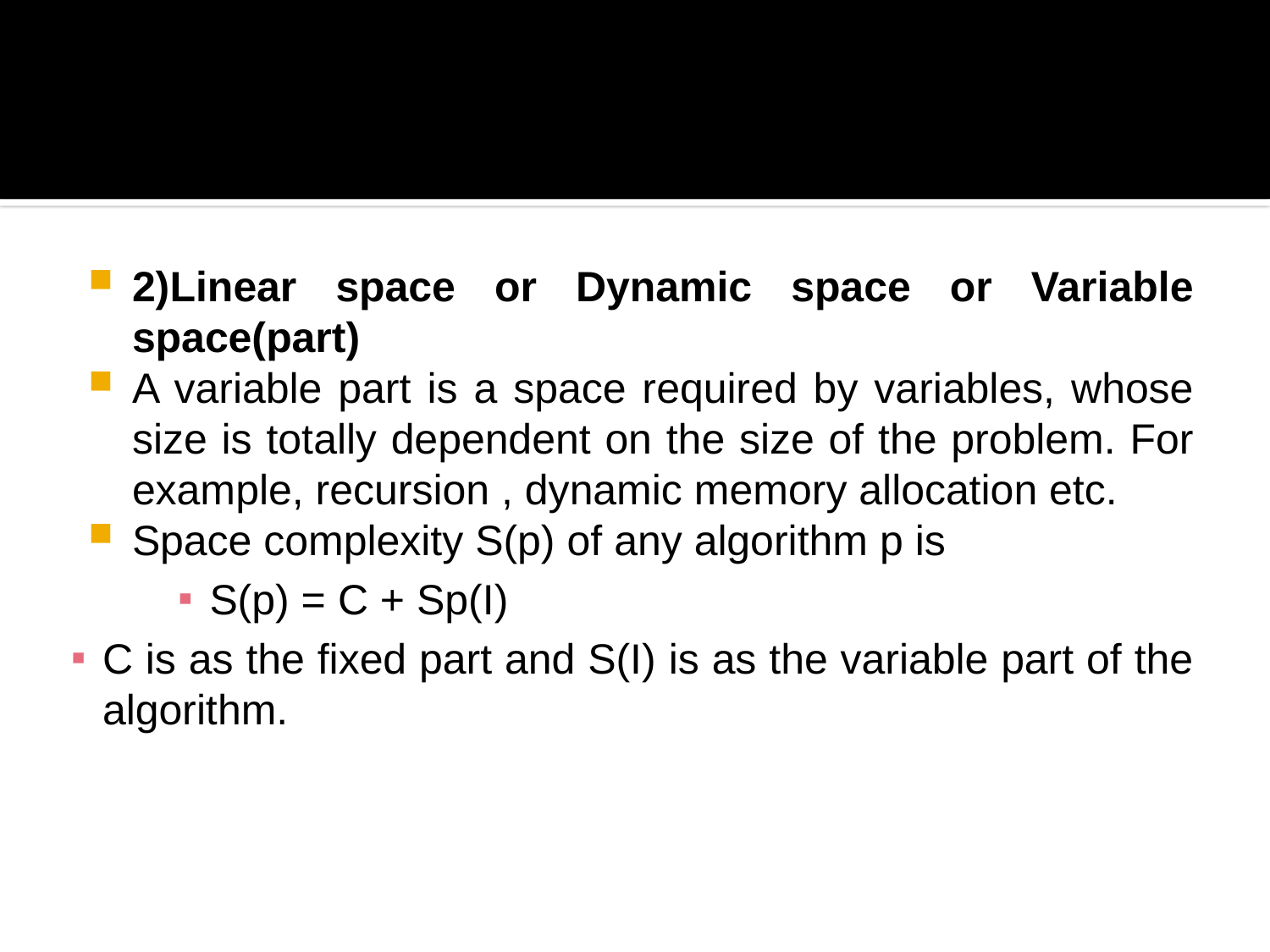

#
2)Linear space or Dynamic space or Variable space(part)
A variable part is a space required by variables, whose size is totally dependent on the size of the problem. For example, recursion , dynamic memory allocation etc.
Space complexity S(p) of any algorithm p is
S(p) = C + Sp(I)
C is as the fixed part and S(I) is as the variable part of the algorithm.